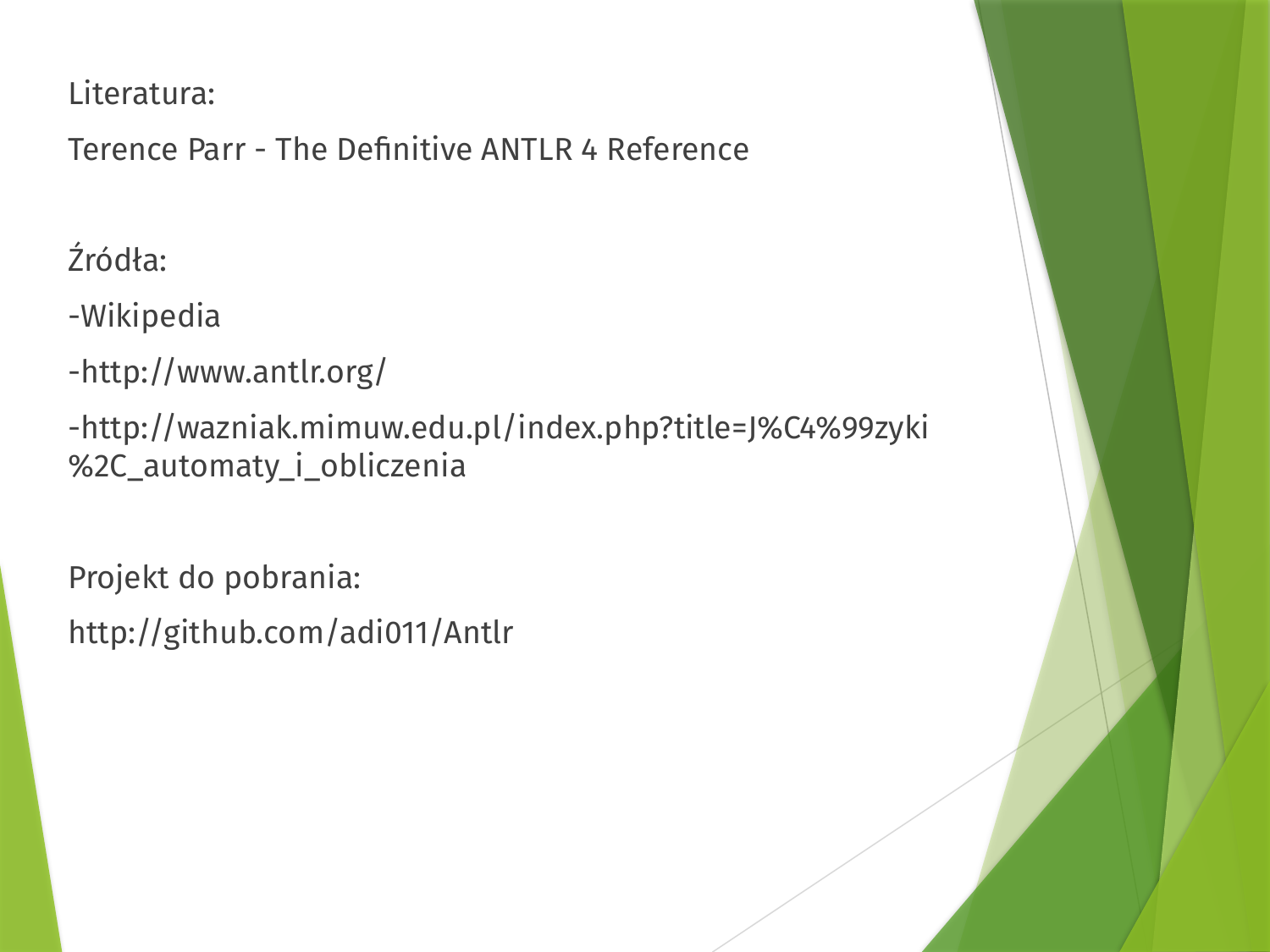

Literatura:
Terence Parr - The Definitive ANTLR 4 Reference

Źródła:
-Wikipedia
-http://www.antlr.org/
-http://wazniak.mimuw.edu.pl/index.php?title=J%C4%99zyki%2C_automaty_i_obliczenia

Projekt do pobrania:
http://github.com/adi011/Antlr